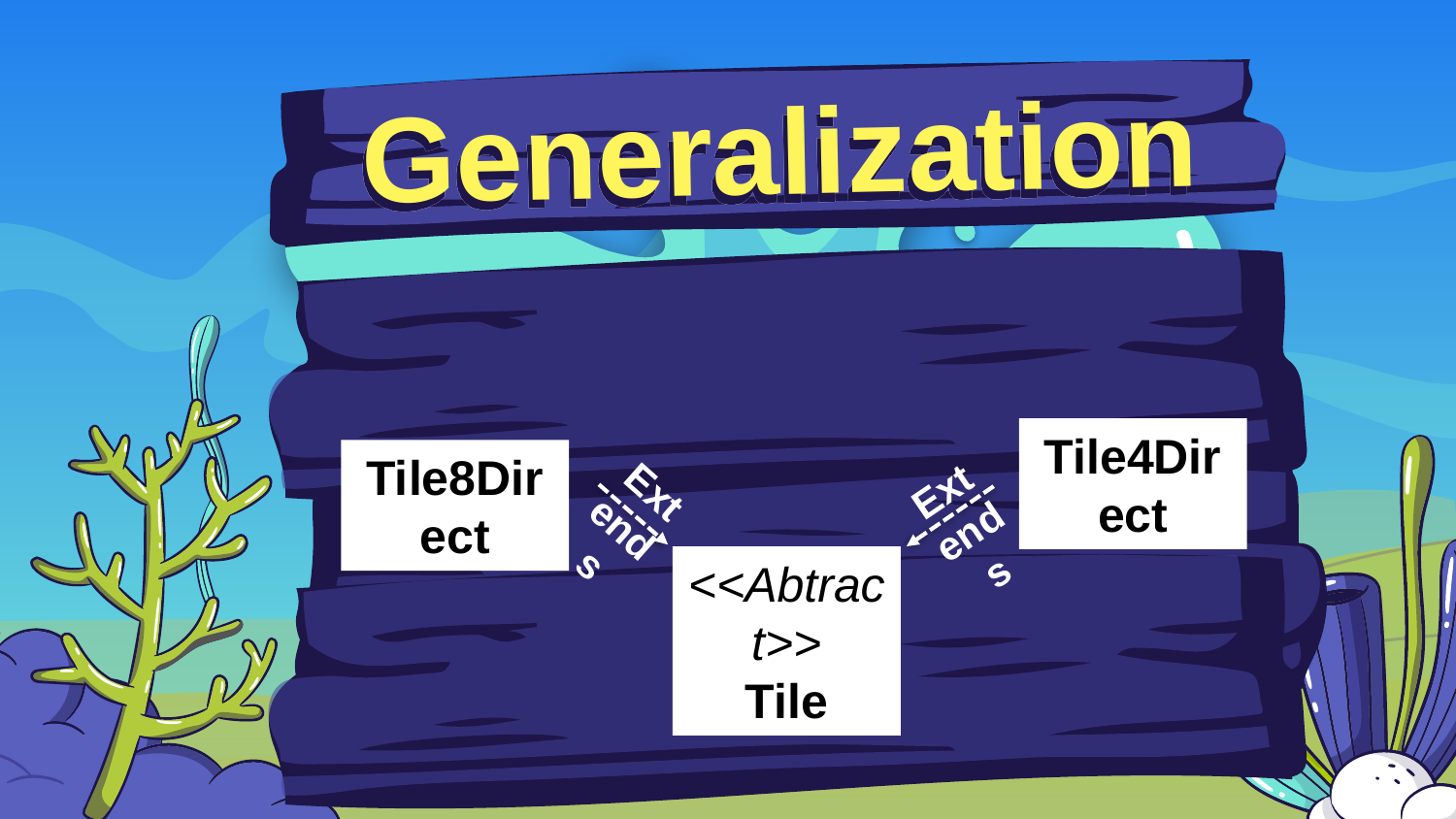

# Generalization

Tile4Direct
Extends
Tile8Direct
Extends
<<Abtract>>
Tile